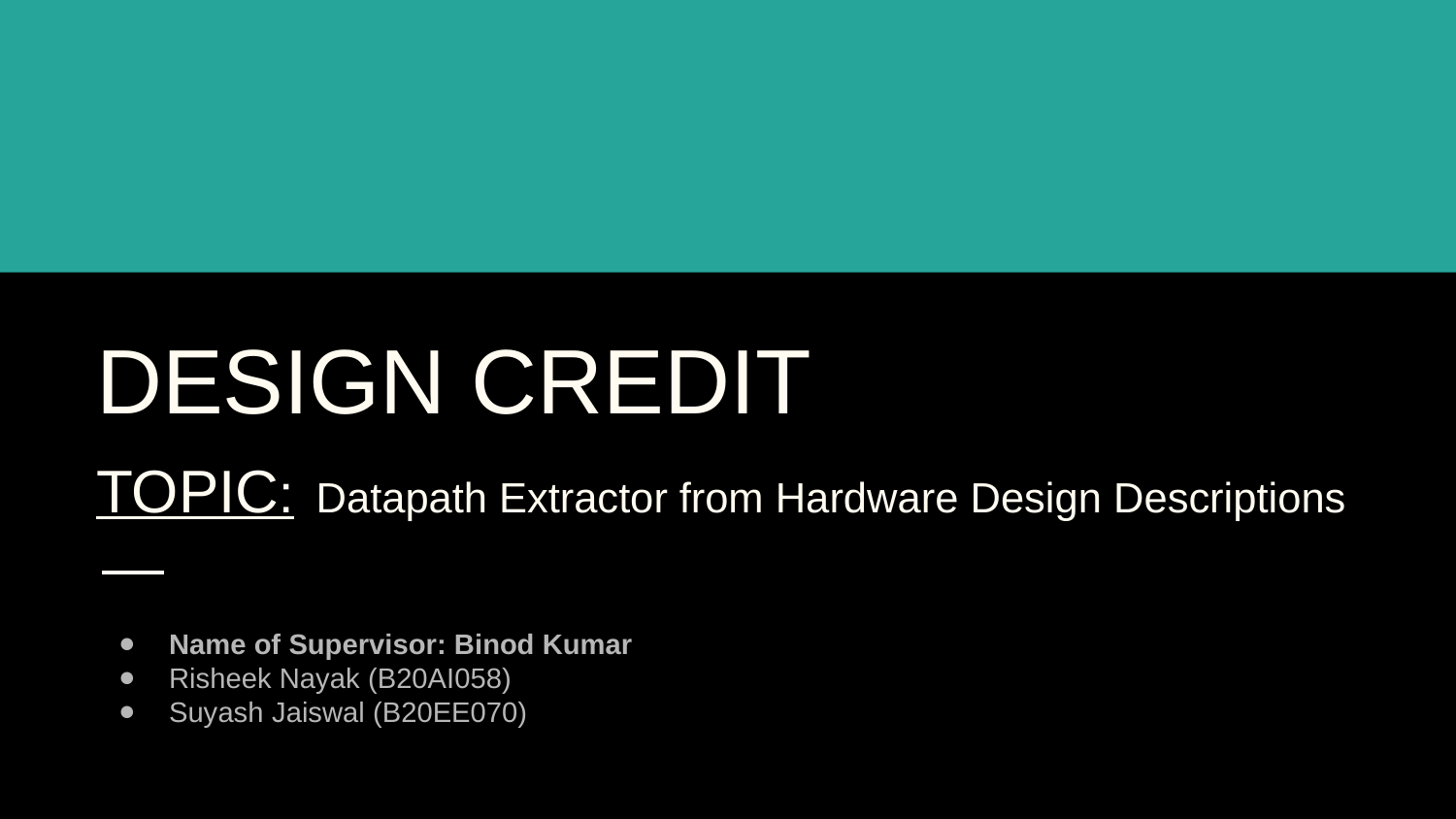

# DESIGN CREDIT
TOPIC: Datapath Extractor from Hardware Design Descriptions
Name of Supervisor: Binod Kumar
Risheek Nayak (B20AI058)
Suyash Jaiswal (B20EE070)